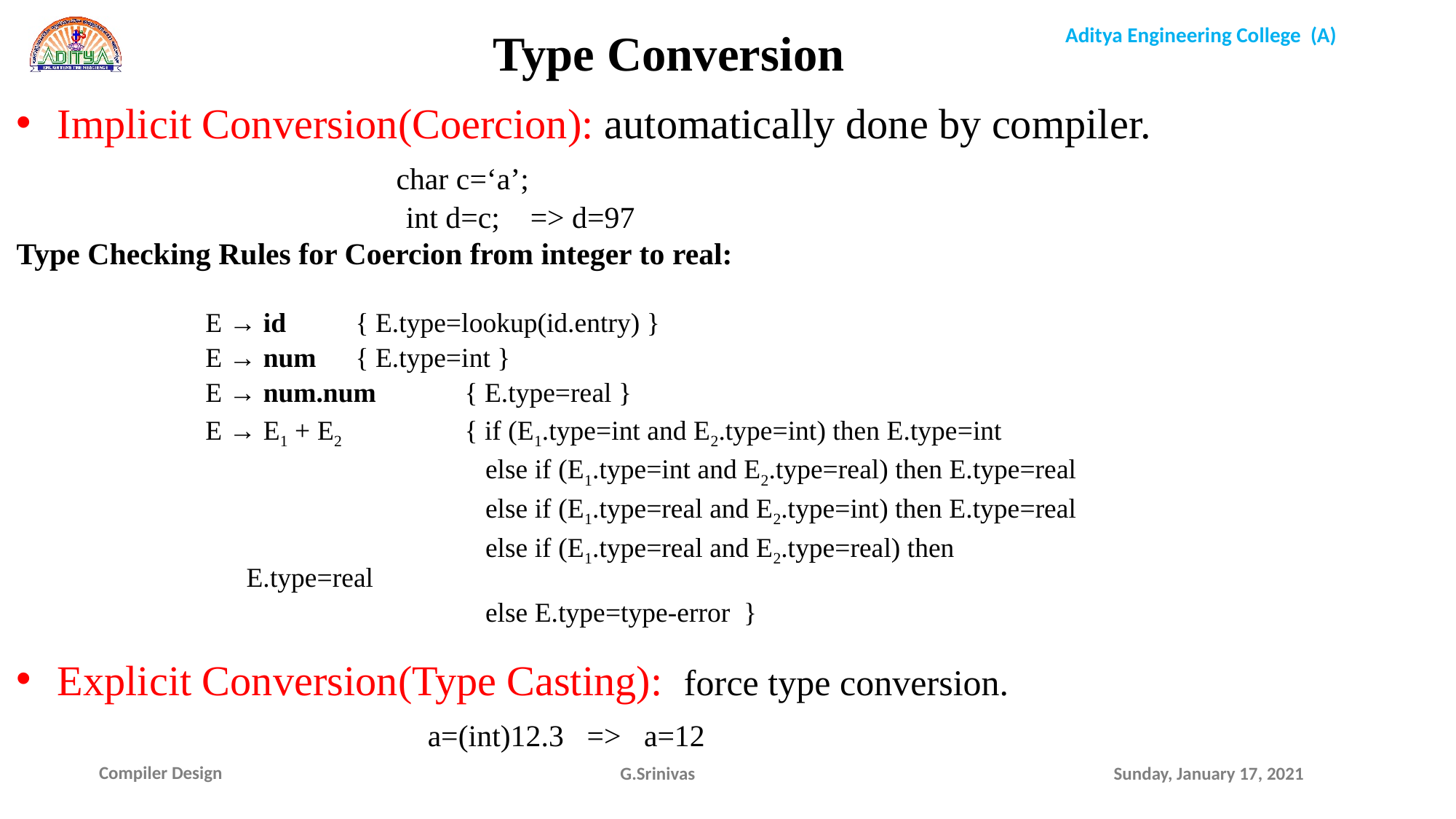

Type Conversion
Implicit Conversion(Coercion): automatically done by compiler.
                                    char c=‘a’;
                                                   int d=c;    => d=97
Type Checking Rules for Coercion from integer to real:

Explicit Conversion(Type Casting):  force type conversion.
                                       a=(int)12.3   =>   a=12
E → id     	{ E.type=lookup(id.entry) }
E → num	{ E.type=int }
E → num.num	{ E.type=real }
E → E1 + E2   	{ if (E1.type=int and E2.type=int) then E.type=int
			   else if (E1.type=int and E2.type=real) then E.type=real
			   else if (E1.type=real and E2.type=int) then E.type=real
			   else if (E1.type=real and E2.type=real) then E.type=real
			   else E.type=type-error  }
G.Srinivas
Sunday, January 17, 2021